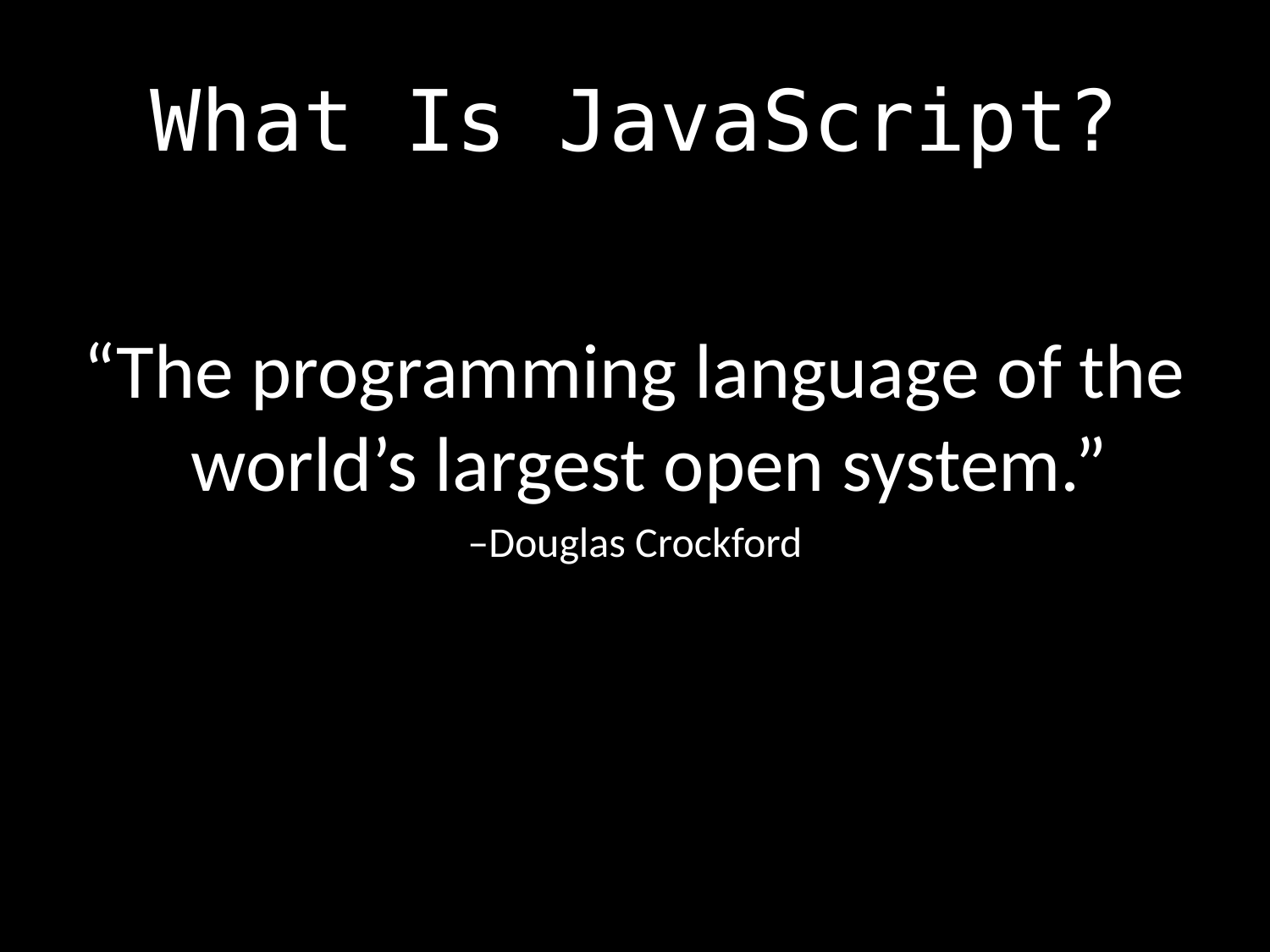

# What Is JavaScript?

“The programming language of the world’s largest open system.”
–Douglas Crockford